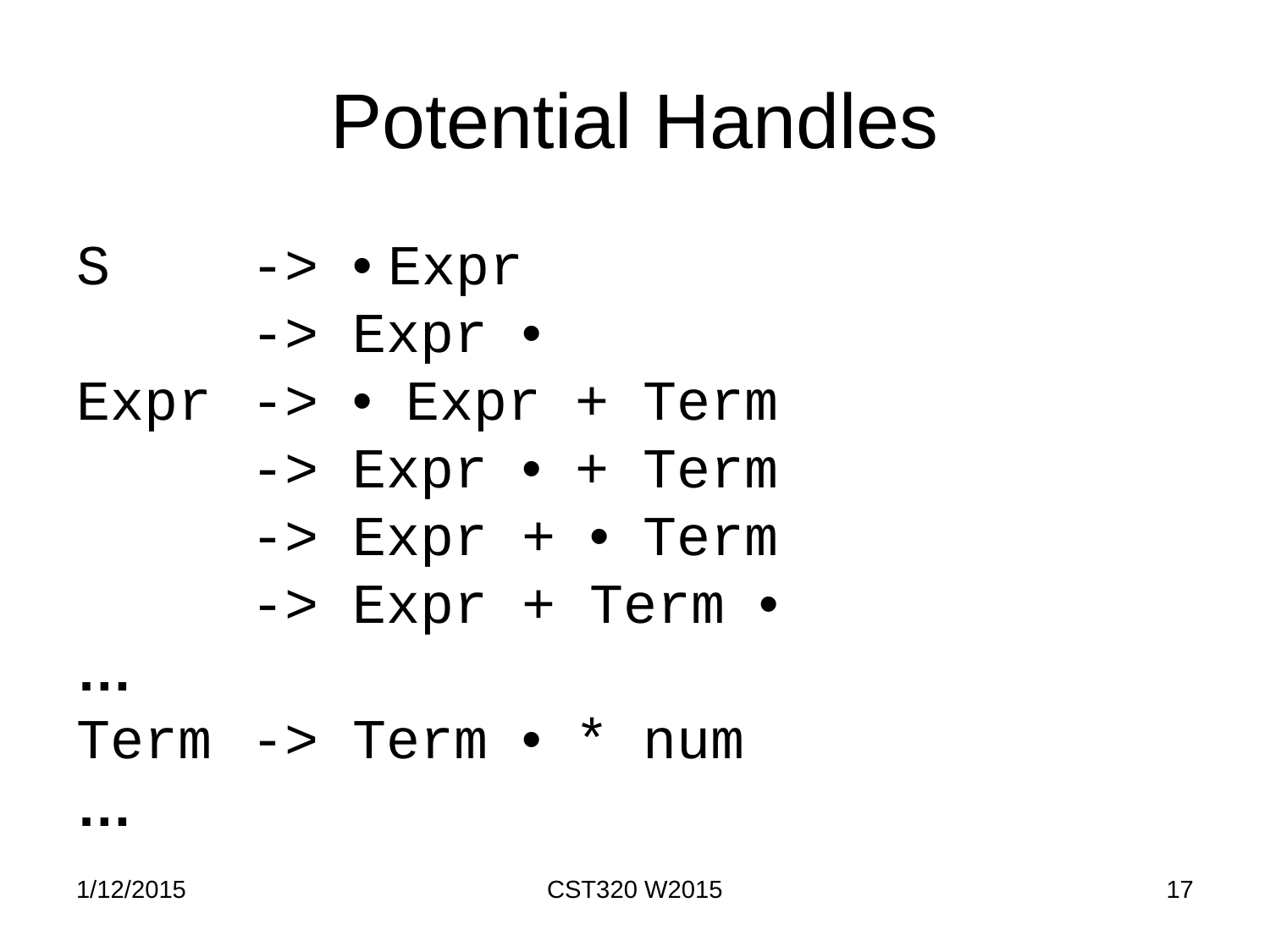

# Potential Handles
S		-> • Expr
		-> Expr •
Expr	-> • Expr + Term
		-> Expr • + Term
		-> Expr + • Term
		-> Expr + Term •
…
Term	-> Term • * num
…
1/12/2015
CST320 W2015
17